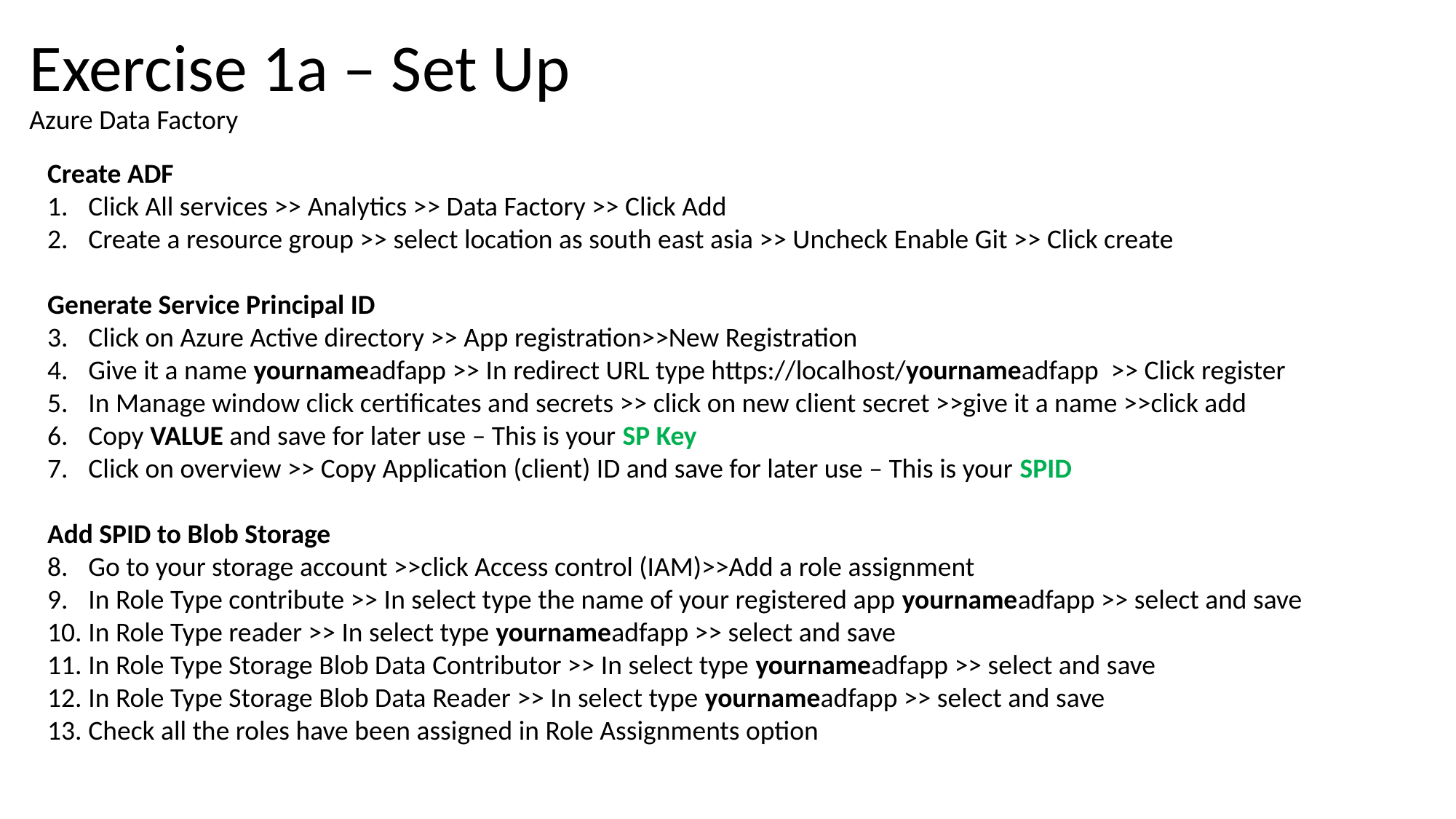

# Exercise 1a – Set Up Azure Data Factory
Create ADF
Click All services >> Analytics >> Data Factory >> Click Add
Create a resource group >> select location as south east asia >> Uncheck Enable Git >> Click create

Generate Service Principal ID
Click on Azure Active directory >> App registration>>New Registration
Give it a name yournameadfapp >> In redirect URL type https://localhost/yournameadfapp  >> Click register
In Manage window click certificates and secrets >> click on new client secret >>give it a name >>click add
Copy VALUE and save for later use – This is your SP Key
Click on overview >> Copy Application (client) ID and save for later use – This is your SPID

Add SPID to Blob Storage
Go to your storage account >>click Access control (IAM)>>Add a role assignment
In Role Type contribute >> In select type the name of your registered app yournameadfapp >> select and save
In Role Type reader >> In select type yournameadfapp >> select and save
In Role Type Storage Blob Data Contributor >> In select type yournameadfapp >> select and save
In Role Type Storage Blob Data Reader >> In select type yournameadfapp >> select and save
Check all the roles have been assigned in Role Assignments option